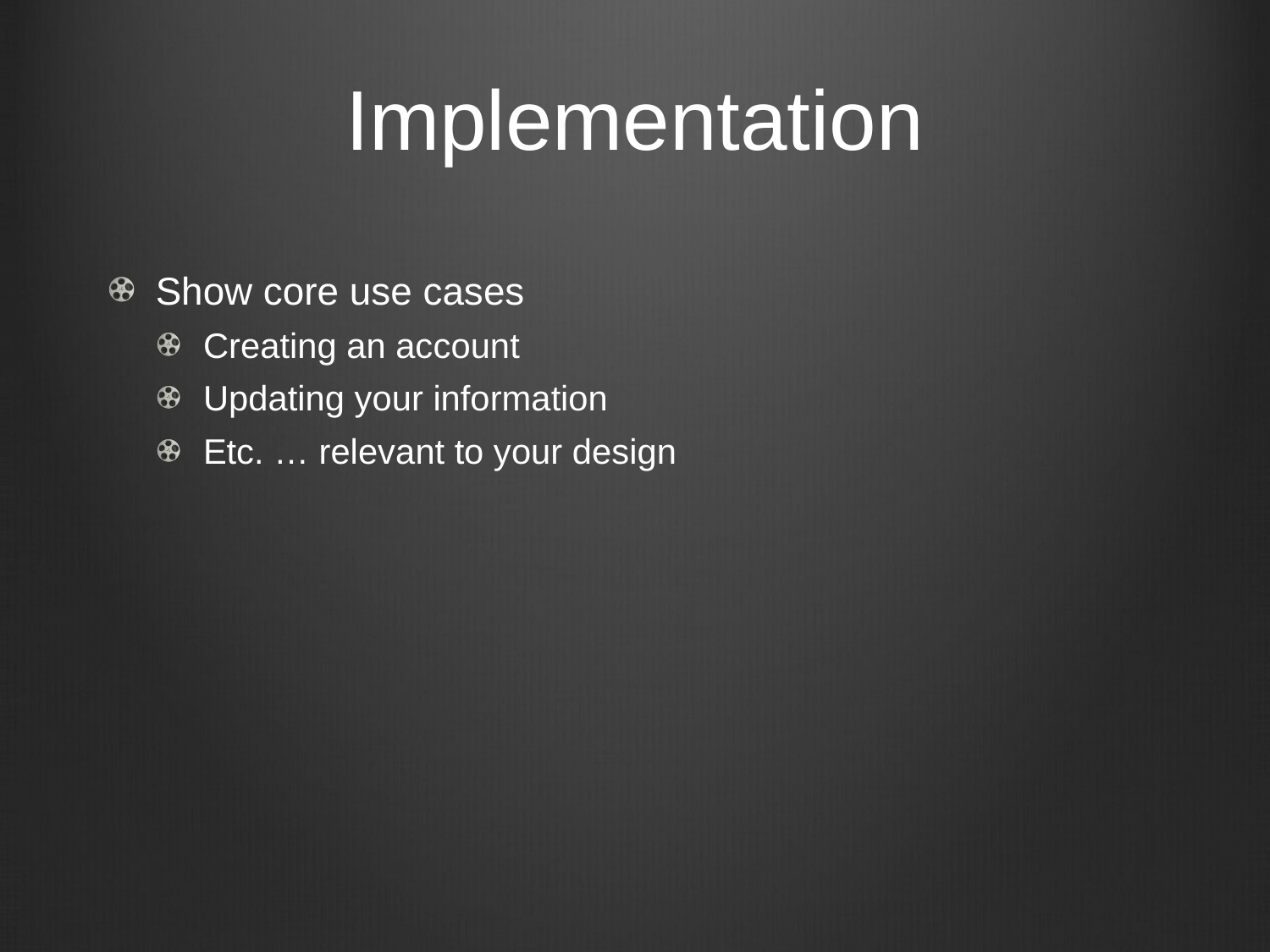

# Implementation
Show core use cases
Creating an account
Updating your information
Etc. … relevant to your design